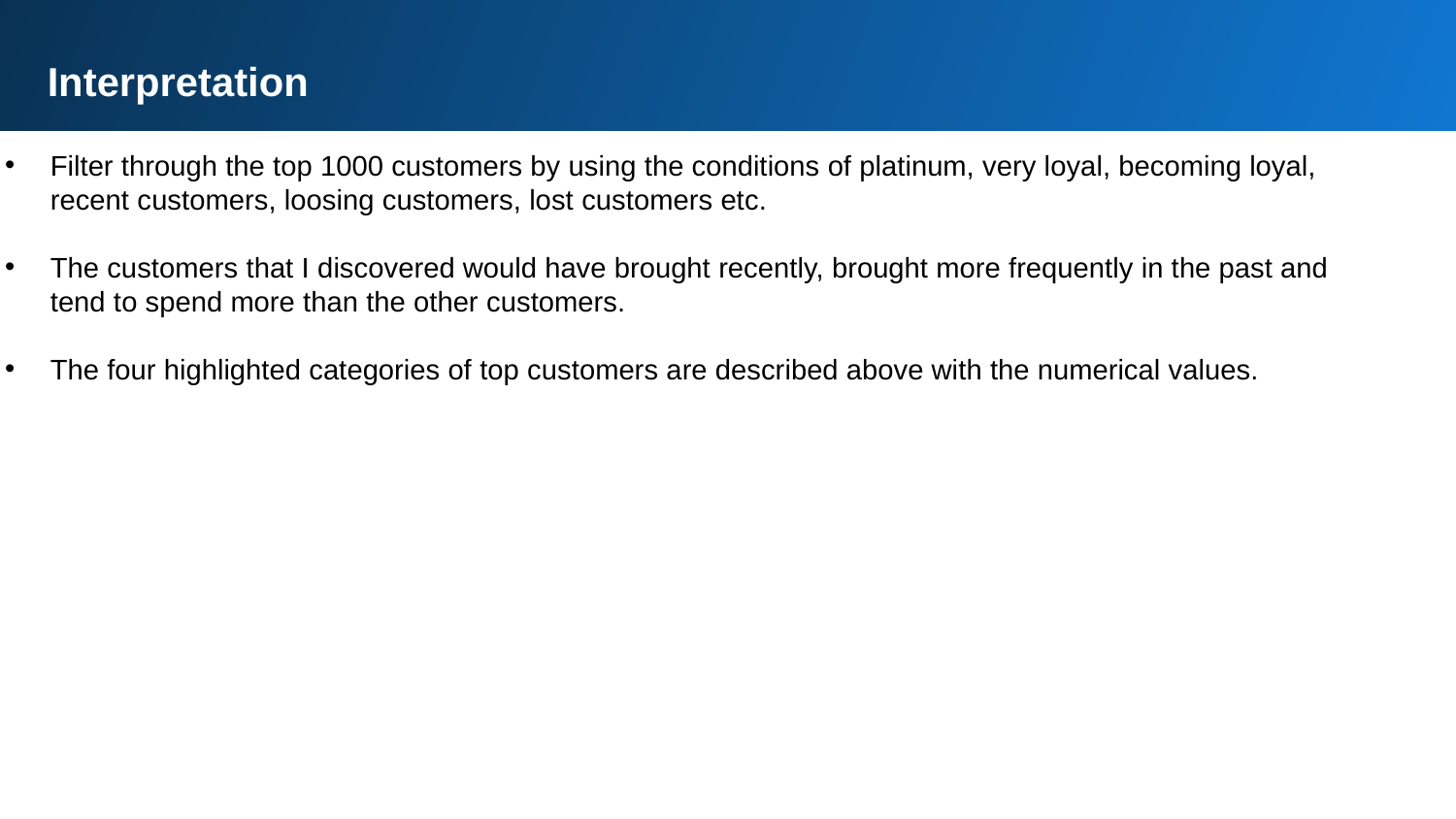

Interpretation
Filter through the top 1000 customers by using the conditions of platinum, very loyal, becoming loyal, recent customers, loosing customers, lost customers etc.

The customers that I discovered would have brought recently, brought more frequently in the past and tend to spend more than the other customers.

The four highlighted categories of top customers are described above with the numerical values.